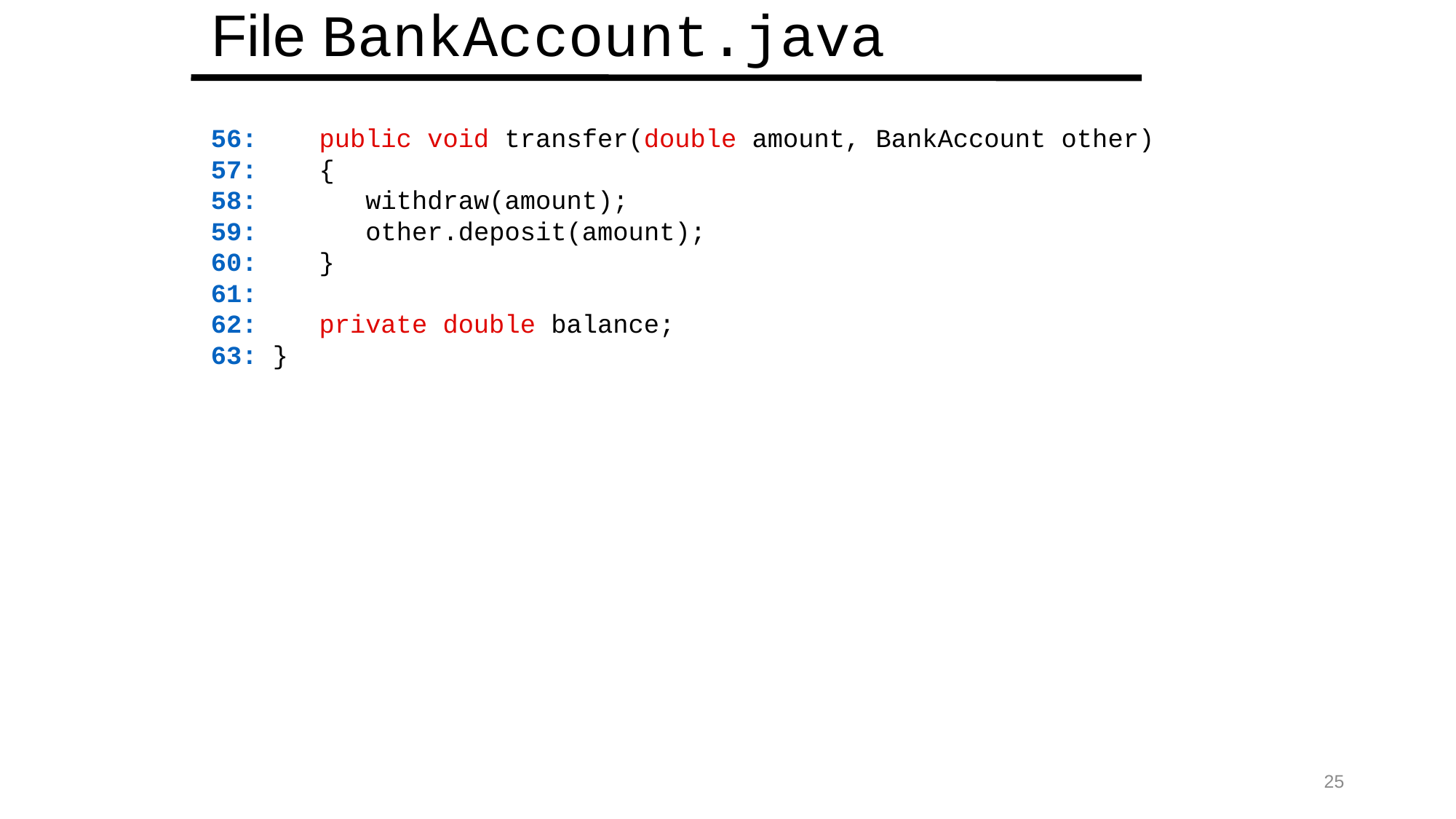

# File BankAccount.java

56:    public void transfer(double amount, BankAccount other)
57:    {
58:       withdraw(amount);
59:       other.deposit(amount);
60:    }
61:
62:    private double balance;
63: }
25